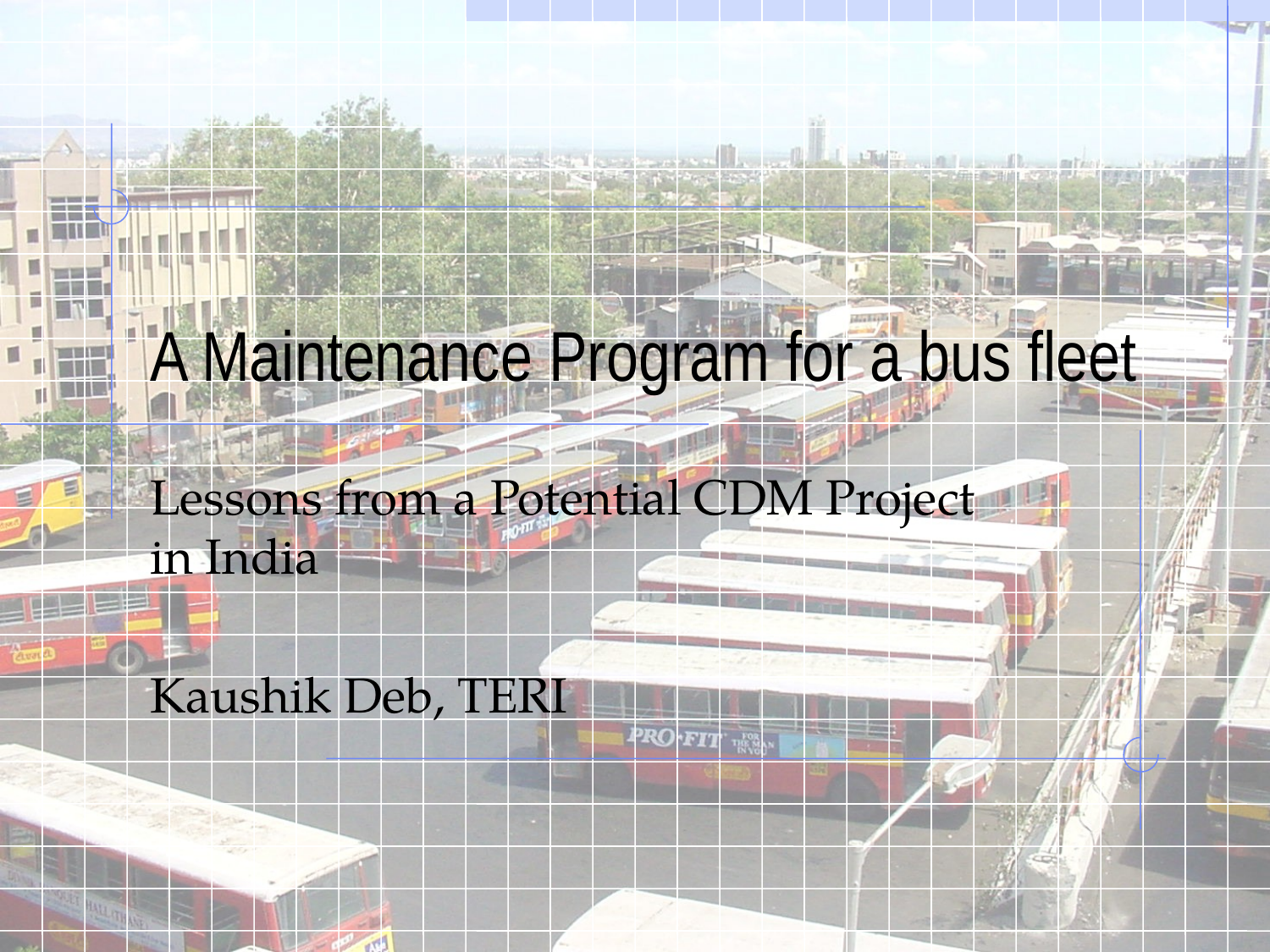

# A Maintenance Program for a bus fleet
Lessons from a Potential CDM Project in India

Kaushik Deb, TERI